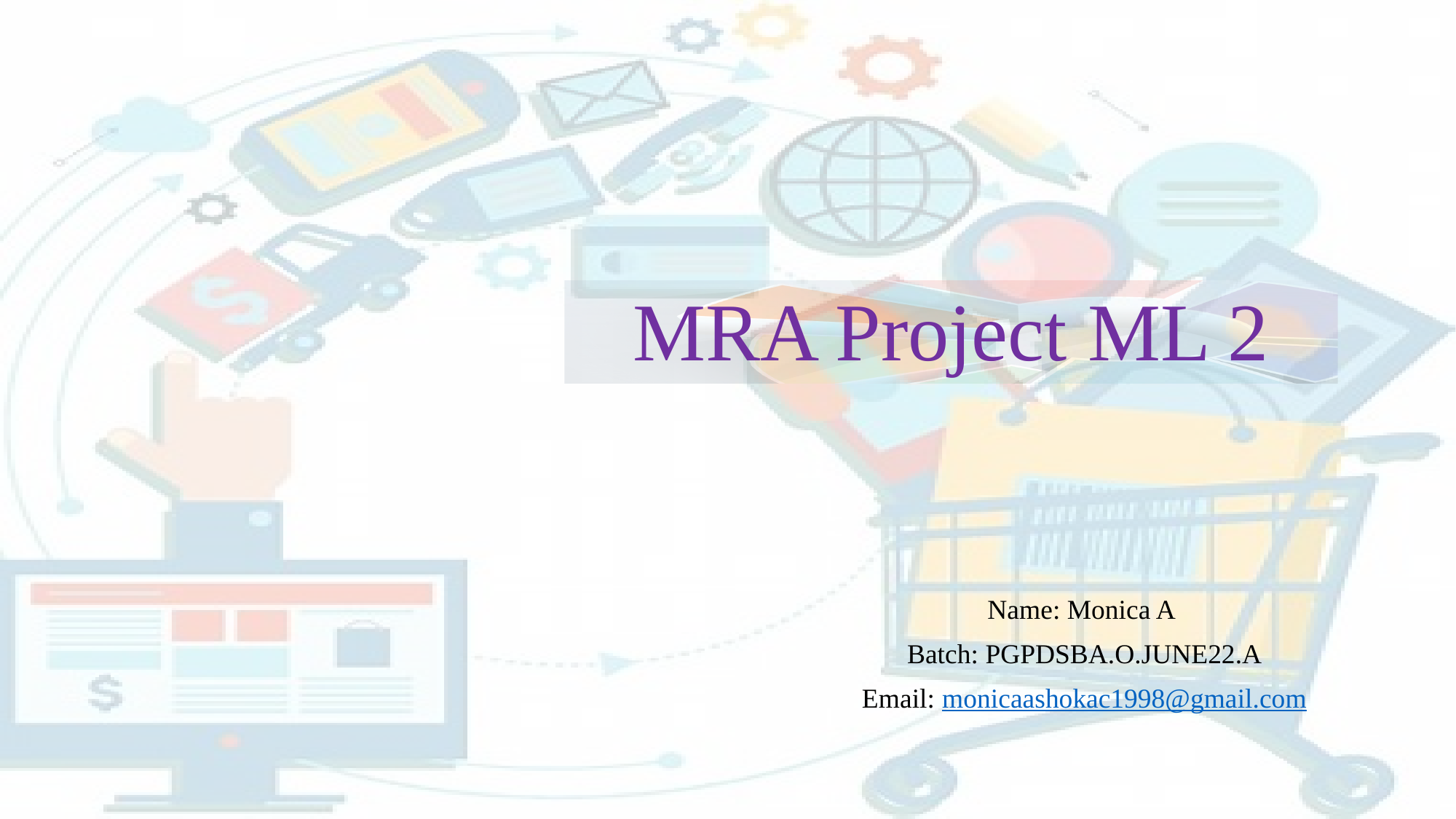

# MRA Project ML 2
Name: Monica A
Batch: PGPDSBA.O.JUNE22.A
Email: monicaashokac1998@gmail.com